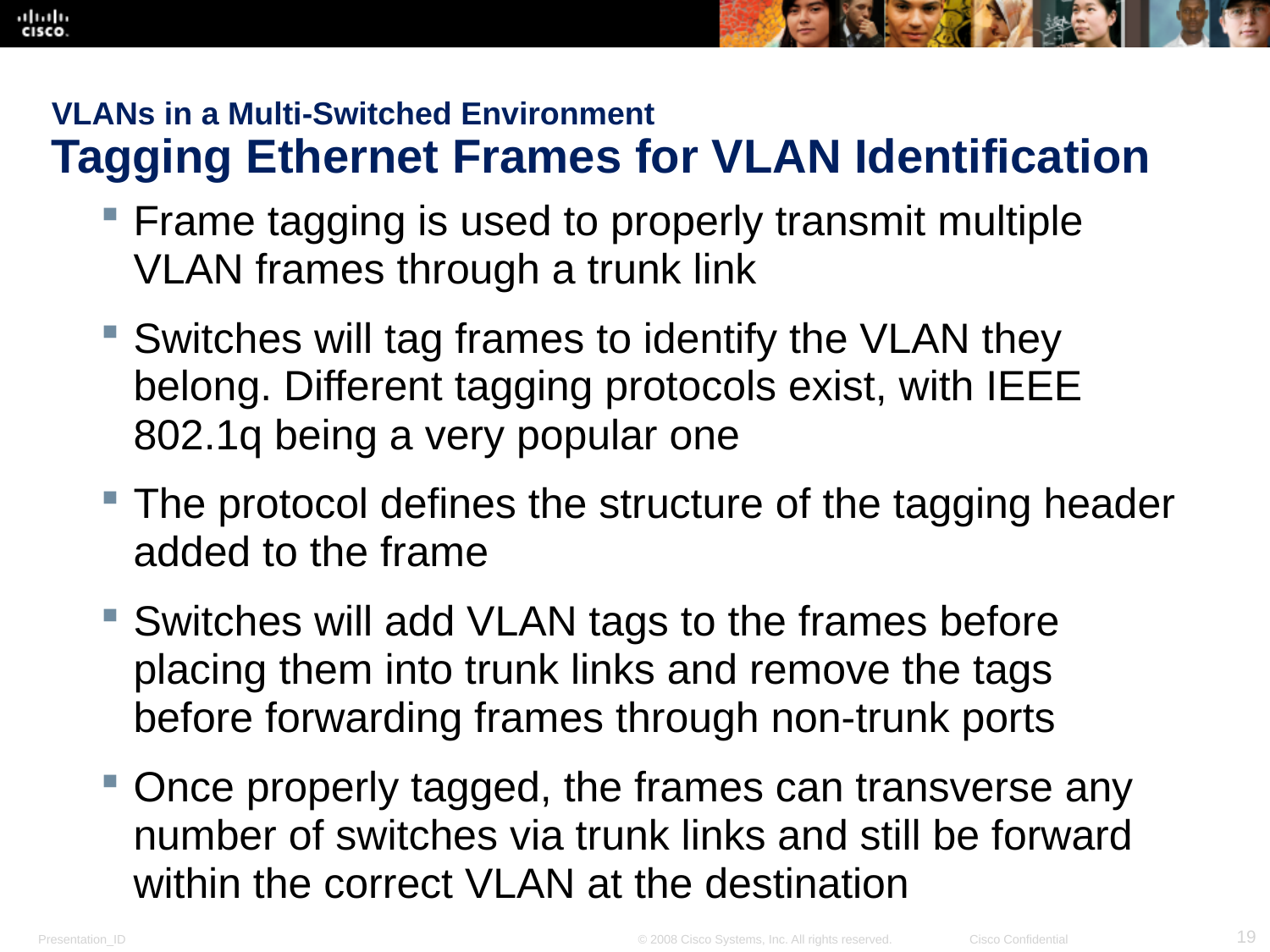

# VLANs in a Multi-Switched Environment Tagging Ethernet Frames for VLAN Identification
Frame tagging is used to properly transmit multiple VLAN frames through a trunk link
Switches will tag frames to identify the VLAN they belong. Different tagging protocols exist, with IEEE 802.1q being a very popular one
The protocol defines the structure of the tagging header added to the frame
Switches will add VLAN tags to the frames before placing them into trunk links and remove the tags before forwarding frames through non-trunk ports
Once properly tagged, the frames can transverse any number of switches via trunk links and still be forward within the correct VLAN at the destination